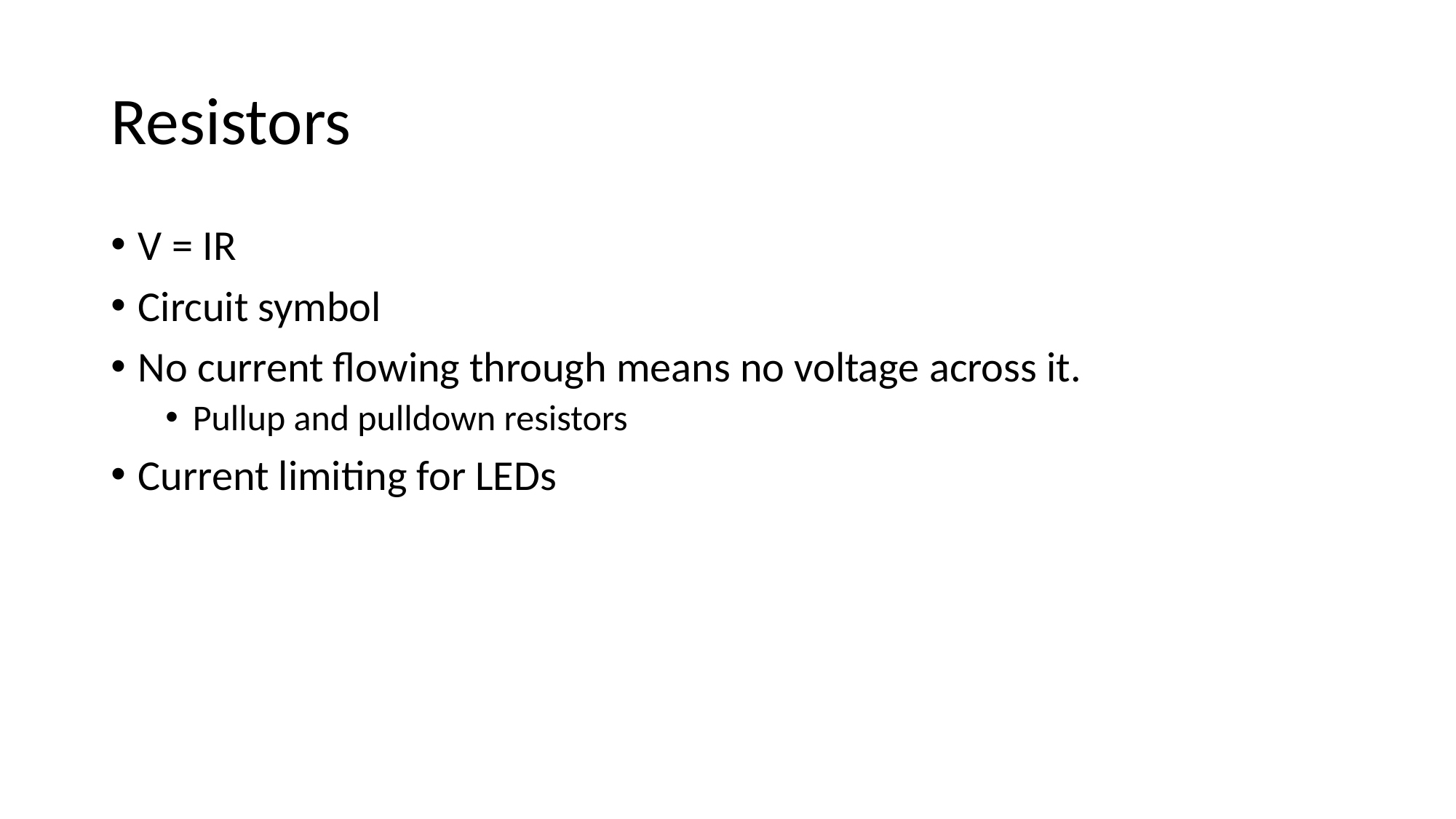

# Resistors
V = IR
Circuit symbol
No current flowing through means no voltage across it.
Pullup and pulldown resistors
Current limiting for LEDs